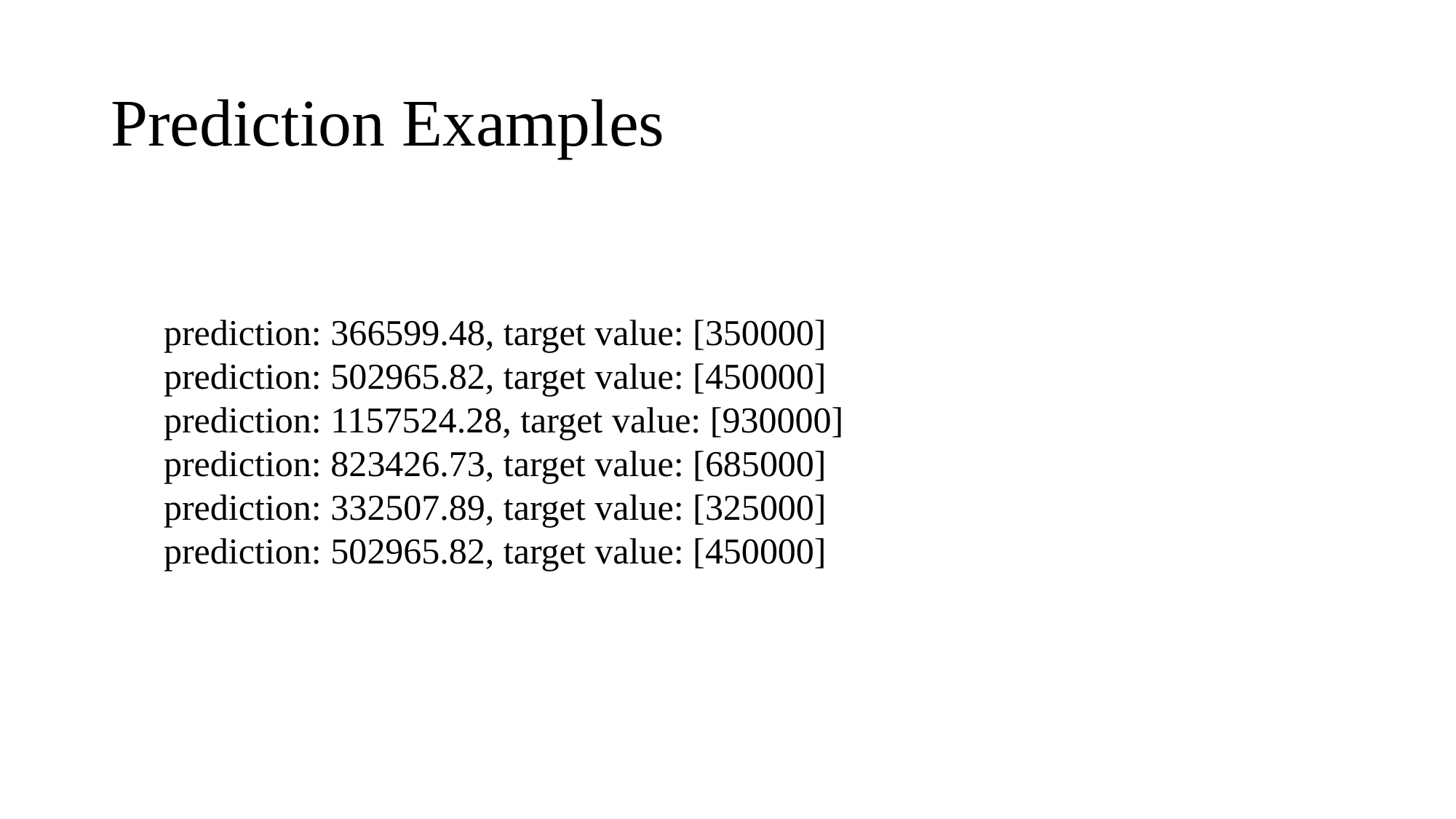

# Prediction Examples
prediction: 366599.48, target value: [350000]
prediction: 502965.82, target value: [450000]
prediction: 1157524.28, target value: [930000]
prediction: 823426.73, target value: [685000]
prediction: 332507.89, target value: [325000]
prediction: 502965.82, target value: [450000]